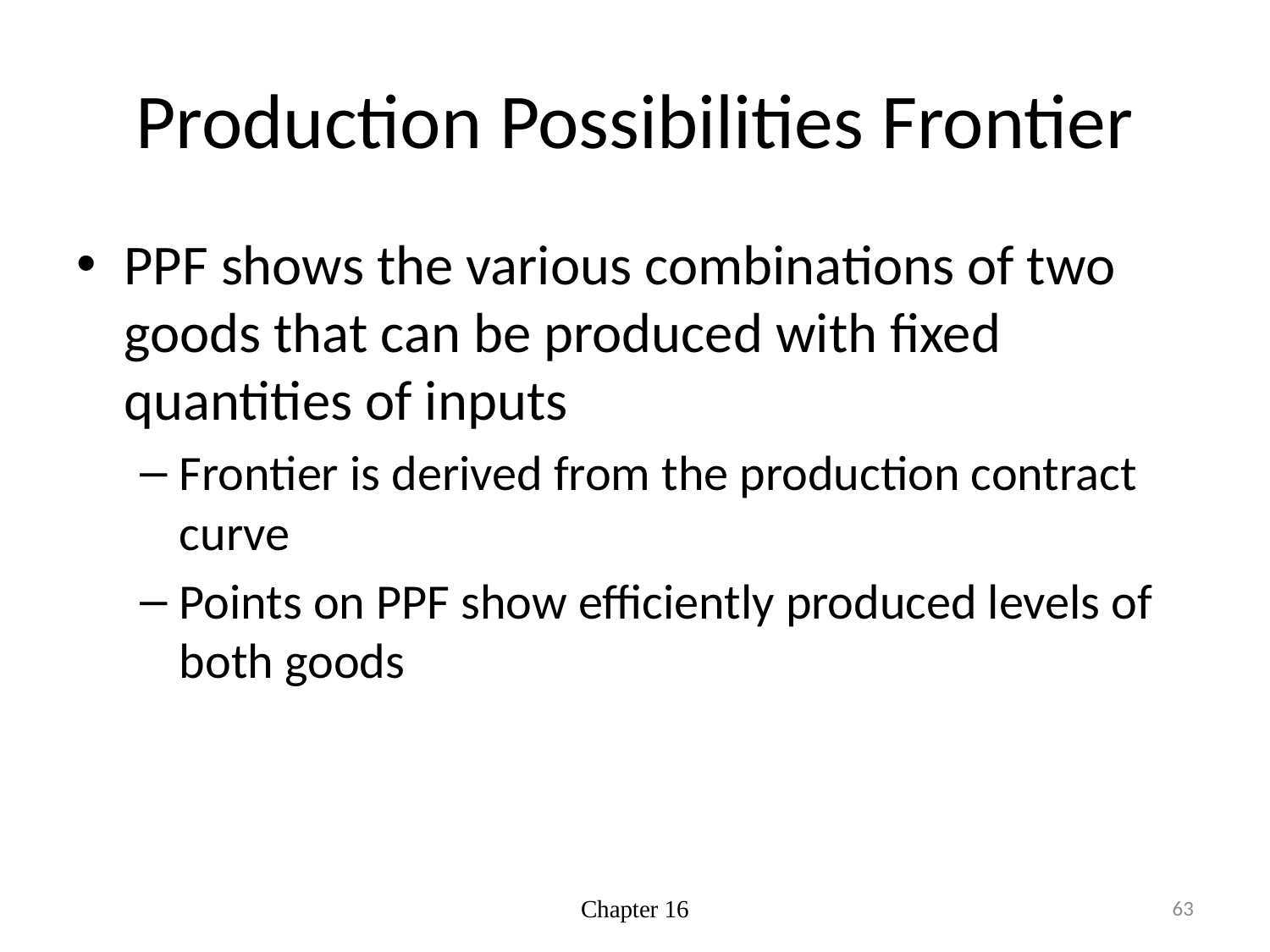

# Production Possibilities Frontier
PPF shows the various combinations of two goods that can be produced with fixed quantities of inputs
Frontier is derived from the production contract curve
Points on PPF show efficiently produced levels of both goods
Chapter 16
63